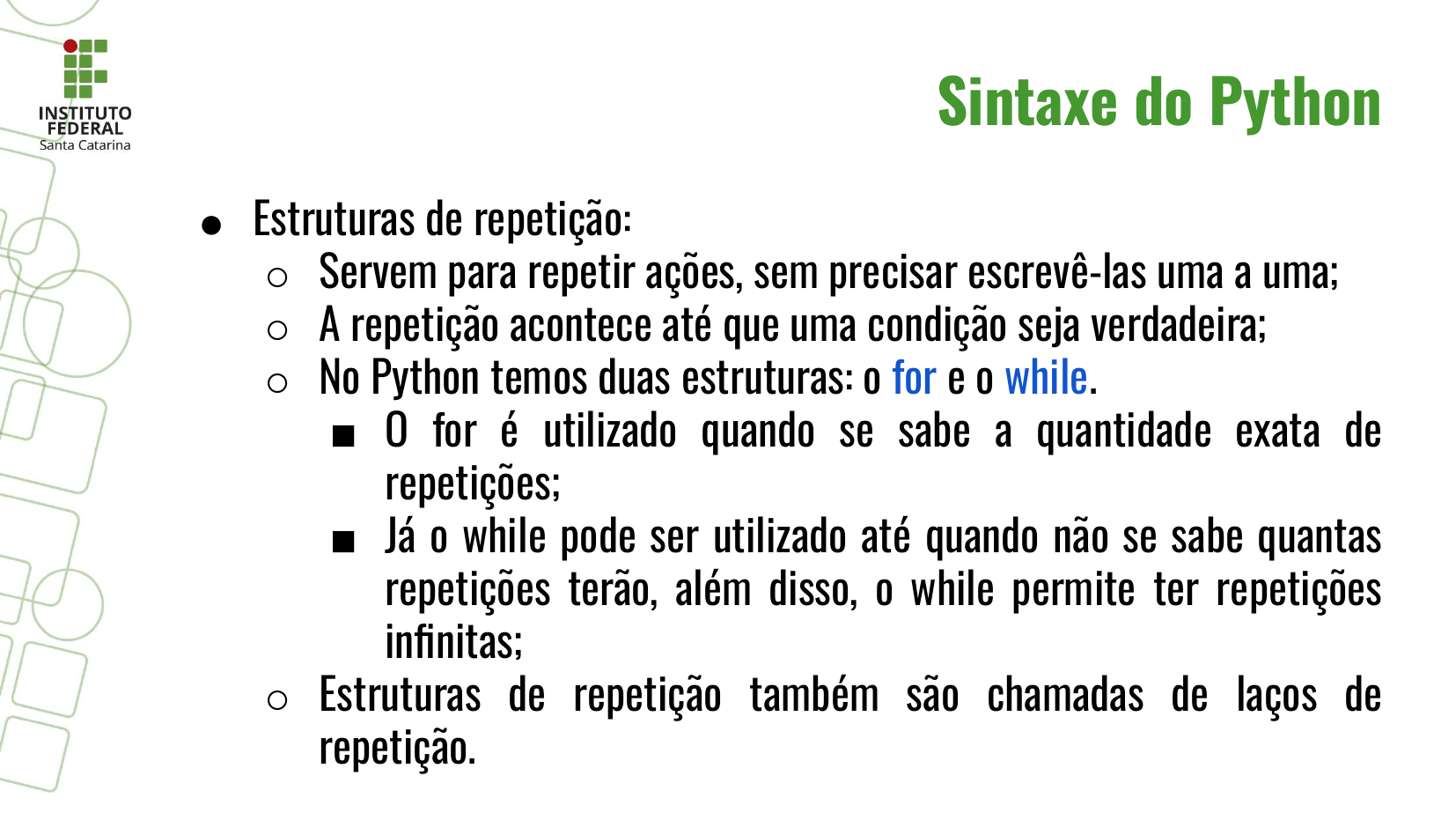

Sintaxe do Python
Estruturas de repetição:
Servem para repetir ações, sem precisar escrevê-las uma a uma;
A repetição acontece até que uma condição seja verdadeira;
No Python temos duas estruturas: o for e o while.
O for é utilizado quando se sabe a quantidade exata de repetições;
Já o while pode ser utilizado até quando não se sabe quantas repetições terão, além disso, o while permite ter repetições infinitas;
Estruturas de repetição também são chamadas de laços de repetição.